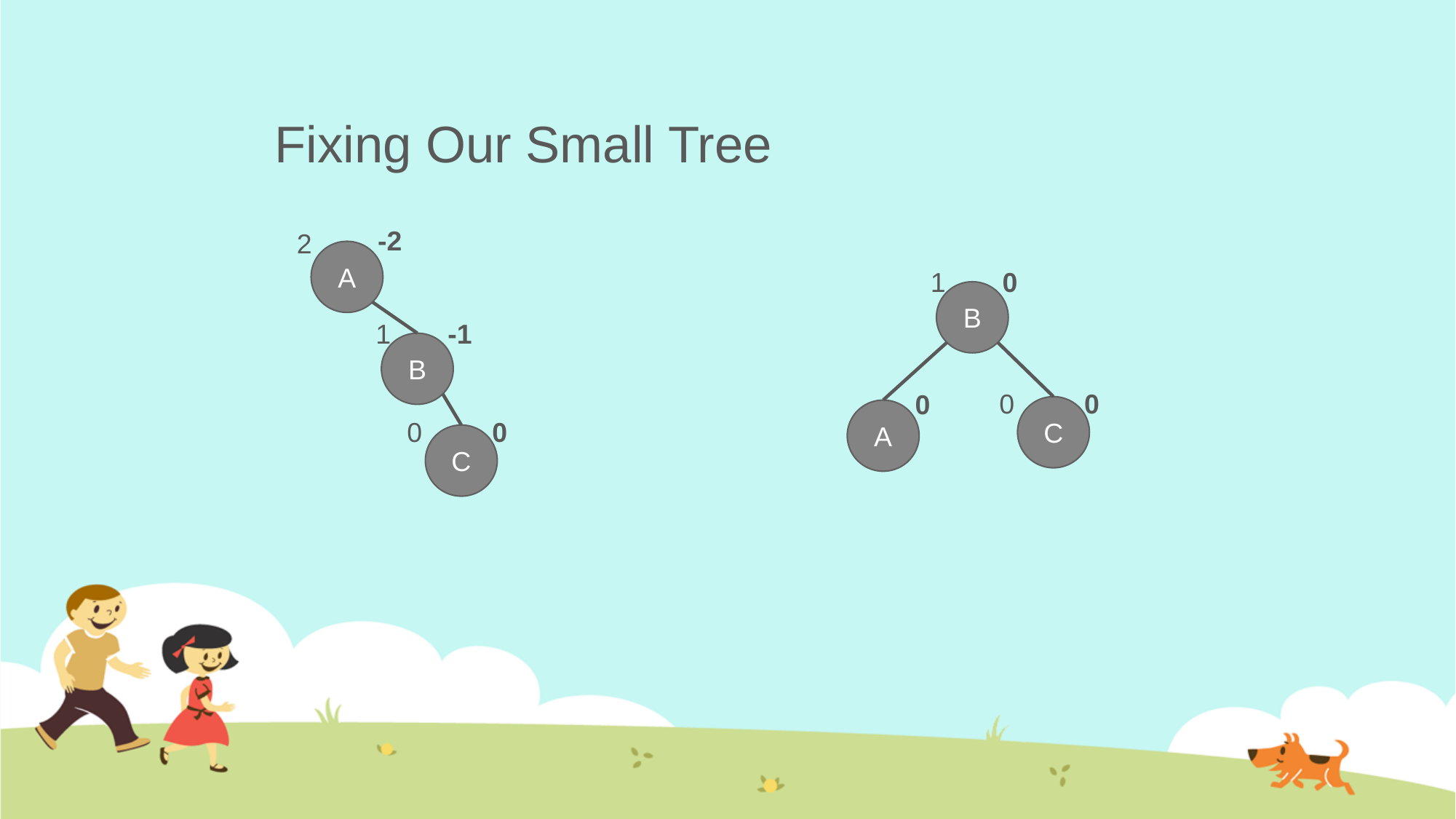

# Fixing Our Small Tree
-2
2
A
0
1
B
-1
1
B
0
0
0
C
A
0
0
C